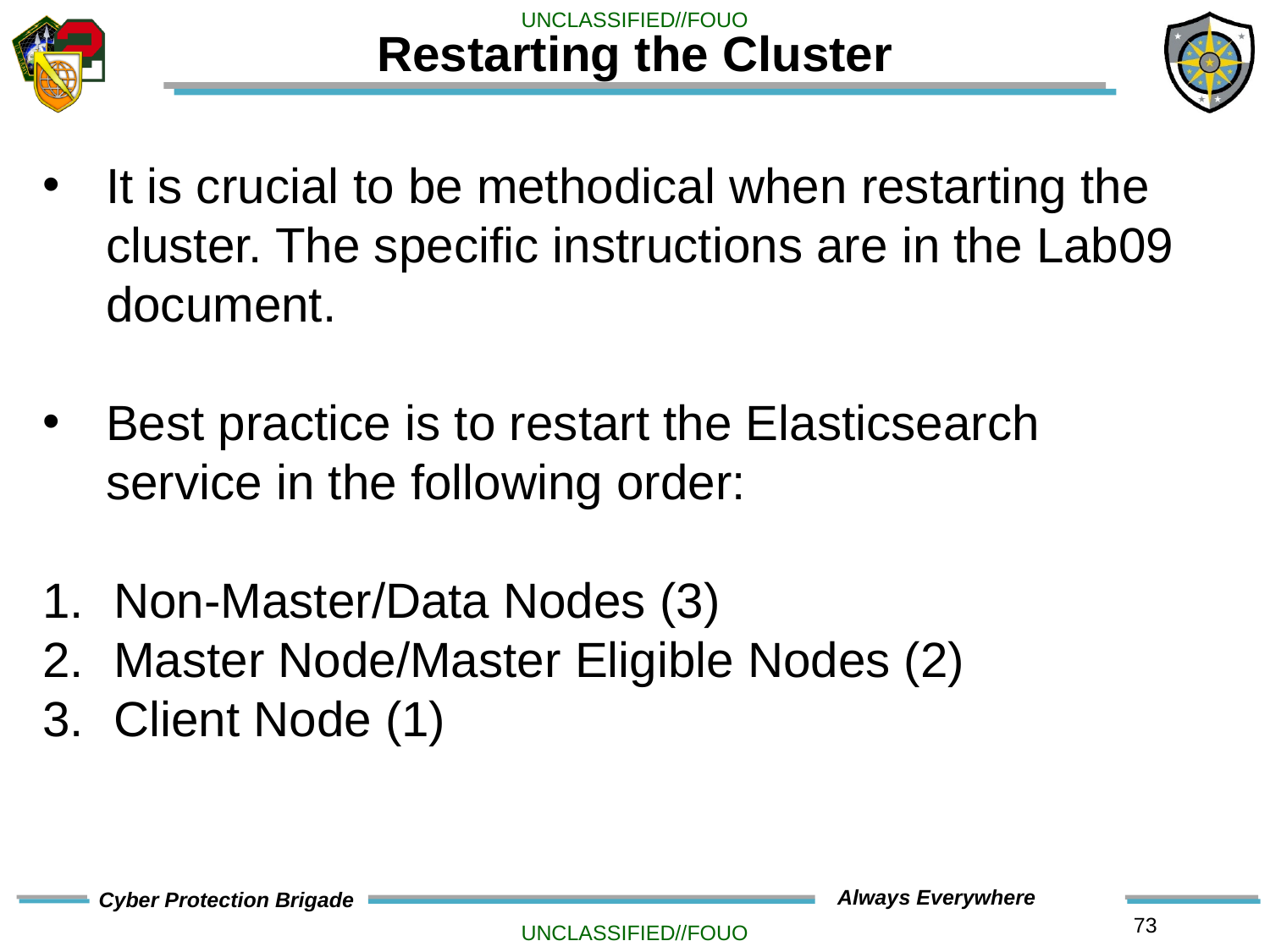

# Restarting the Cluster
It is crucial to be methodical when restarting the cluster. The specific instructions are in the Lab09 document.

Best practice is to restart the Elasticsearch service in the following order:

Non-Master/Data Nodes (3)
Master Node/Master Eligible Nodes (2)
Client Node (1)